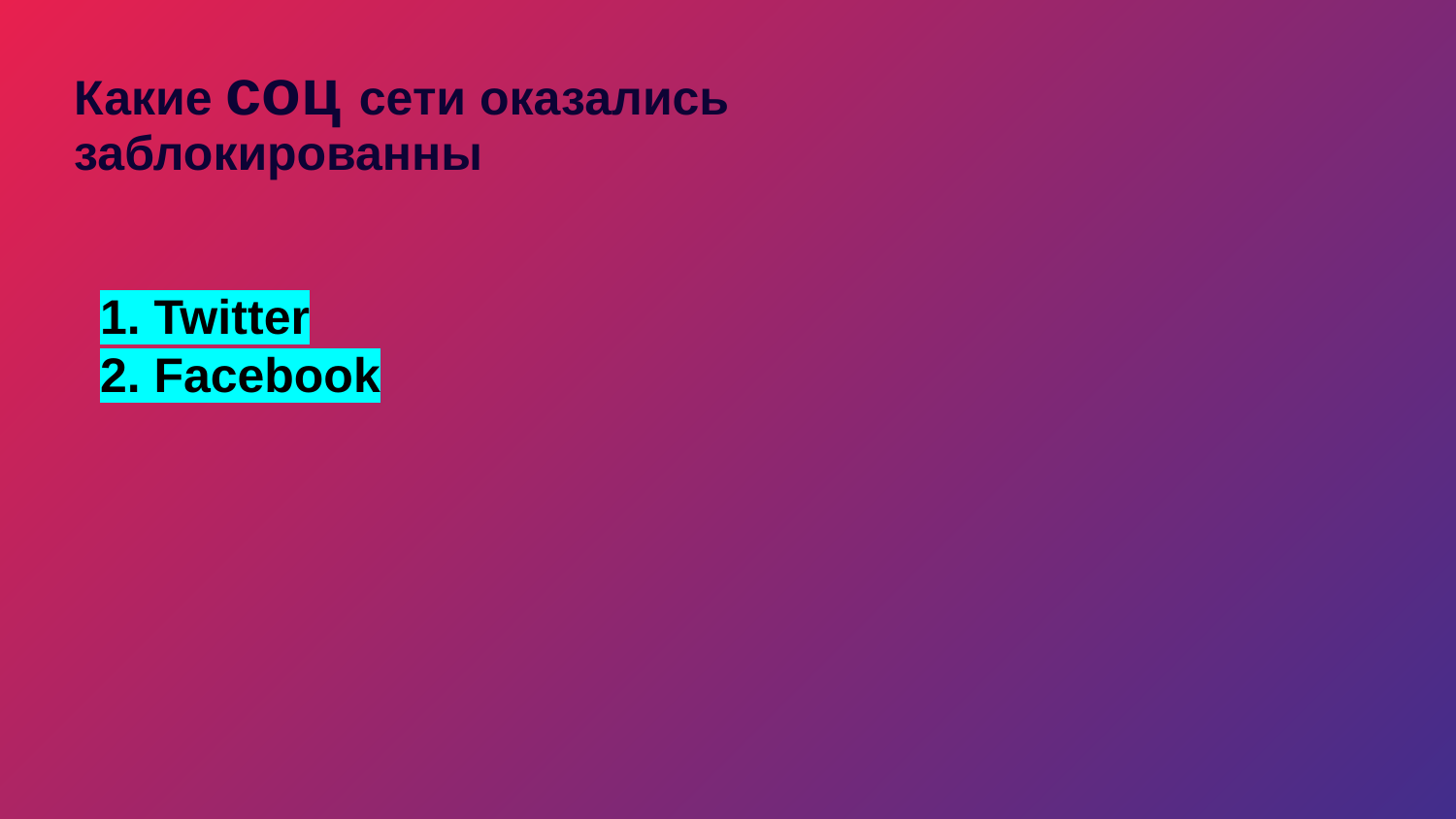

Какие соц сети оказались заблокированны
1. Twitter
2. Facebook
4